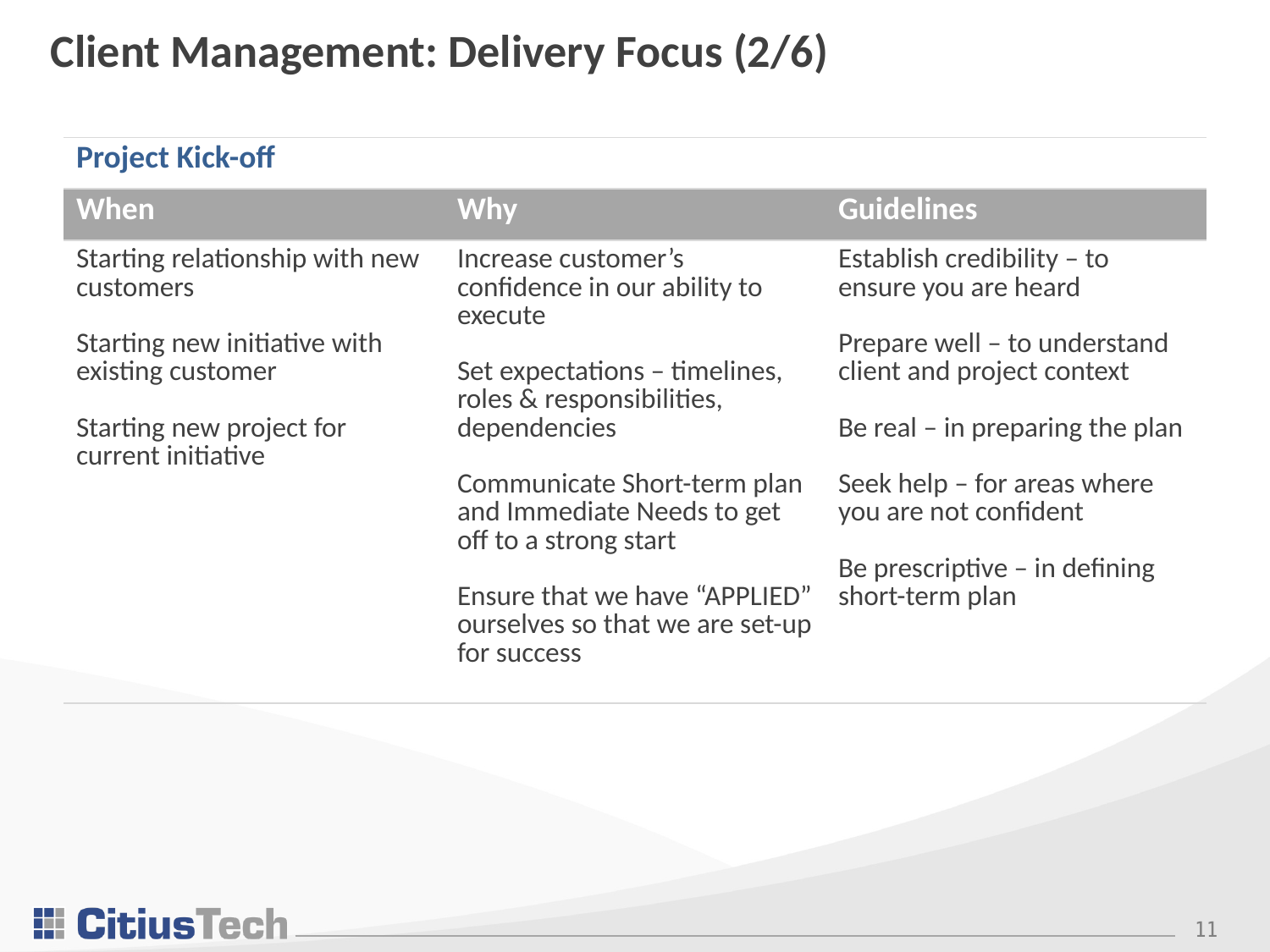

Client Management: Delivery Focus (2/6)
| Project Kick-off |  |  |
| --- | --- | --- |
| When | Why | Guidelines |
| Starting relationship with new customers Starting new initiative with existing customer Starting new project for current initiative | Increase customer’s confidence in our ability to execute Set expectations – timelines, roles & responsibilities, dependencies Communicate Short-term plan and Immediate Needs to get off to a strong start Ensure that we have “APPLIED” ourselves so that we are set-up for success | Establish credibility – to ensure you are heard Prepare well – to understand client and project context Be real – in preparing the plan Seek help – for areas where you are not confident Be prescriptive – in defining short-term plan |